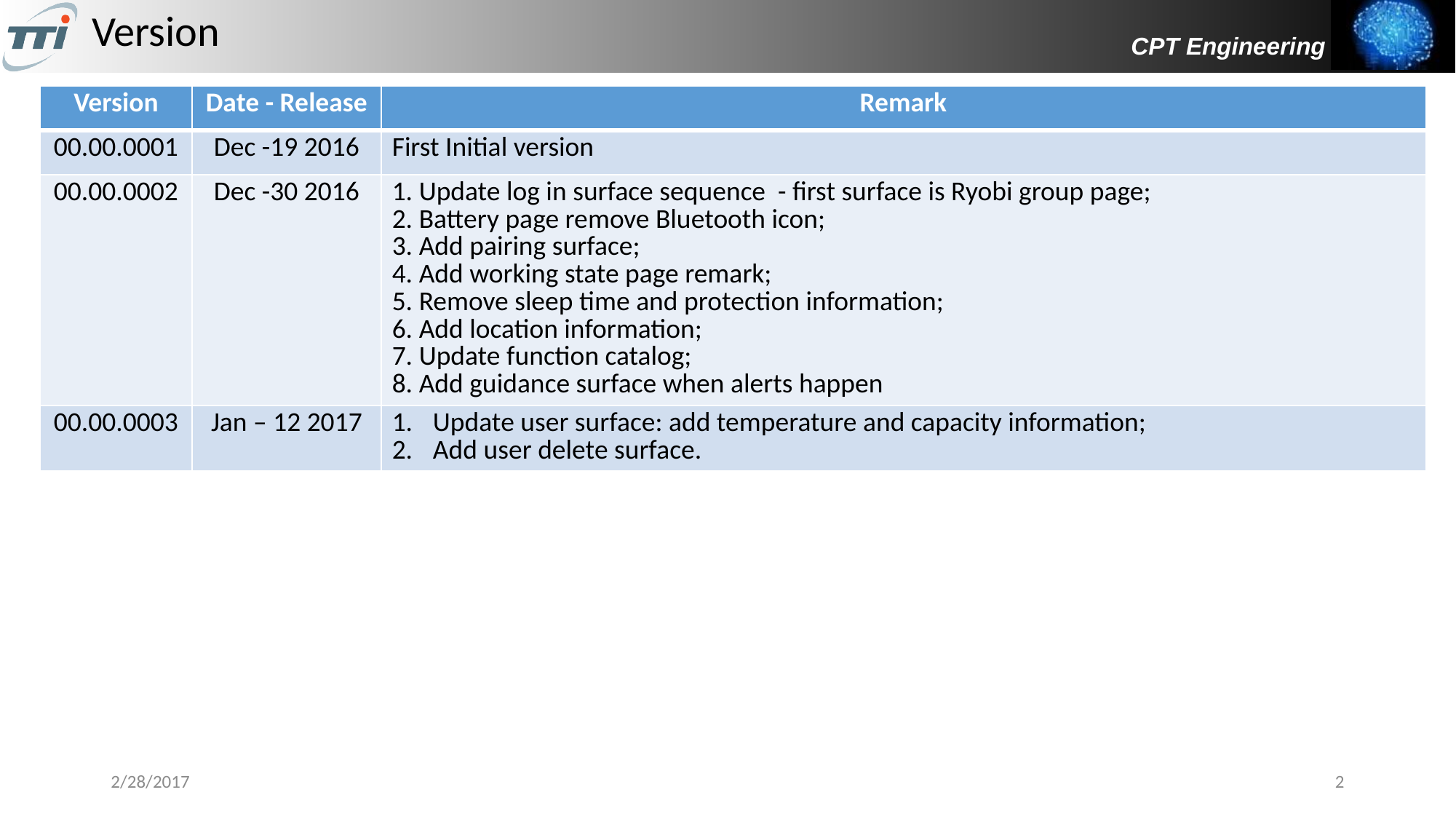

# Version
| Version | Date - Release | Remark |
| --- | --- | --- |
| 00.00.0001 | Dec -19 2016 | First Initial version |
| 00.00.0002 | Dec -30 2016 | 1. Update log in surface sequence - first surface is Ryobi group page; 2. Battery page remove Bluetooth icon; 3. Add pairing surface; 4. Add working state page remark; 5. Remove sleep time and protection information; 6. Add location information; 7. Update function catalog; 8. Add guidance surface when alerts happen |
| 00.00.0003 | Jan – 12 2017 | Update user surface: add temperature and capacity information; Add user delete surface. |
2/28/2017
2